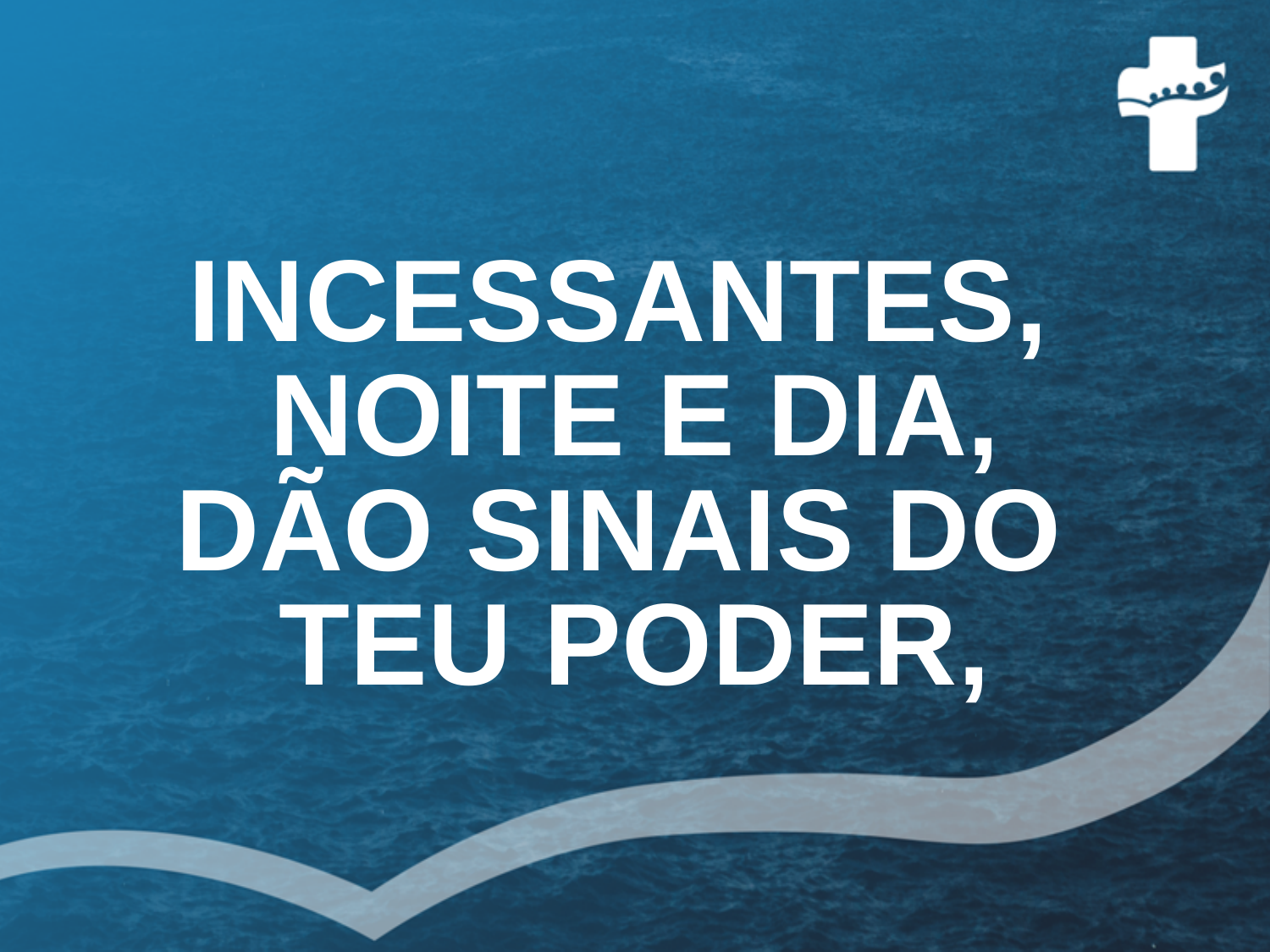

# INCESSANTES, NOITE E DIA, DÃO SINAIS DO TEU PODER,